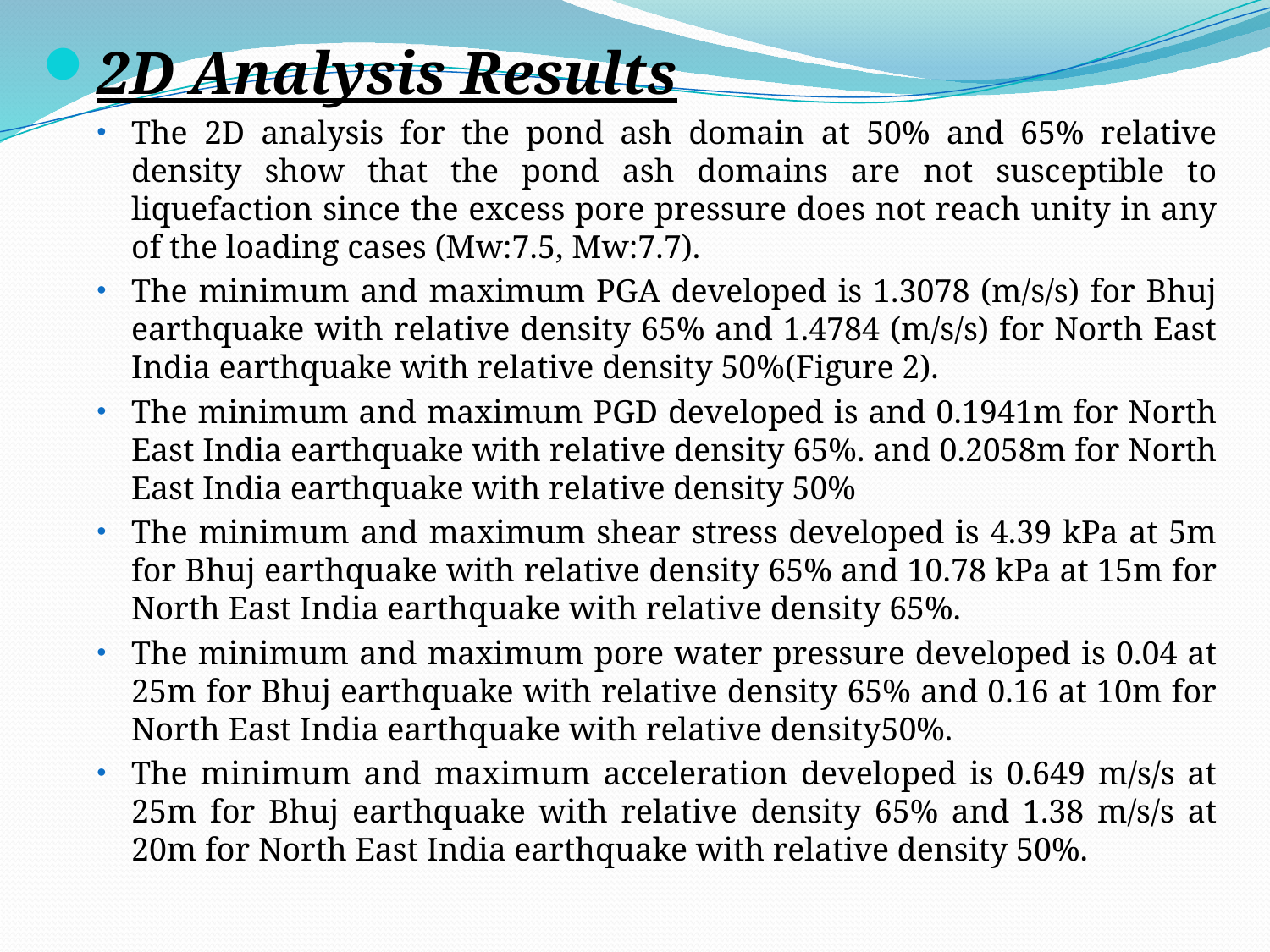

2D Analysis Results
The 2D analysis for the pond ash domain at 50% and 65% relative density show that the pond ash domains are not susceptible to liquefaction since the excess pore pressure does not reach unity in any of the loading cases (Mw:7.5, Mw:7.7).
The minimum and maximum PGA developed is 1.3078 (m/s/s) for Bhuj earthquake with relative density 65% and 1.4784 (m/s/s) for North East India earthquake with relative density 50%(Figure 2).
The minimum and maximum PGD developed is and 0.1941m for North East India earthquake with relative density 65%. and 0.2058m for North East India earthquake with relative density 50%
The minimum and maximum shear stress developed is 4.39 kPa at 5m for Bhuj earthquake with relative density 65% and 10.78 kPa at 15m for North East India earthquake with relative density 65%.
The minimum and maximum pore water pressure developed is 0.04 at 25m for Bhuj earthquake with relative density 65% and 0.16 at 10m for North East India earthquake with relative density50%.
The minimum and maximum acceleration developed is 0.649 m/s/s at 25m for Bhuj earthquake with relative density 65% and 1.38 m/s/s at 20m for North East India earthquake with relative density 50%.